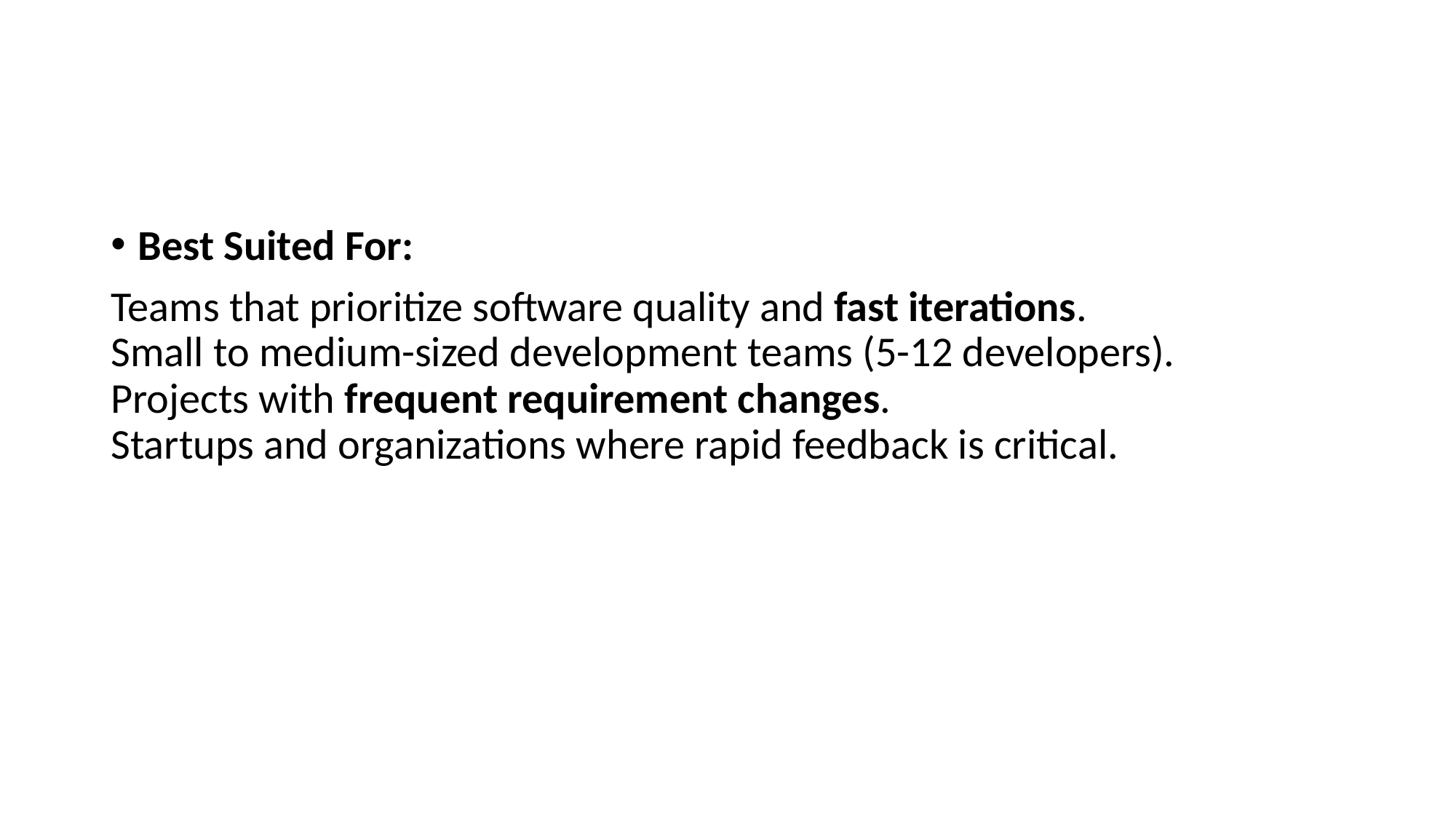

#
Best Suited For:
Teams that prioritize software quality and fast iterations.
Small to medium-sized development teams (5-12 developers).
Projects with frequent requirement changes.
Startups and organizations where rapid feedback is critical.